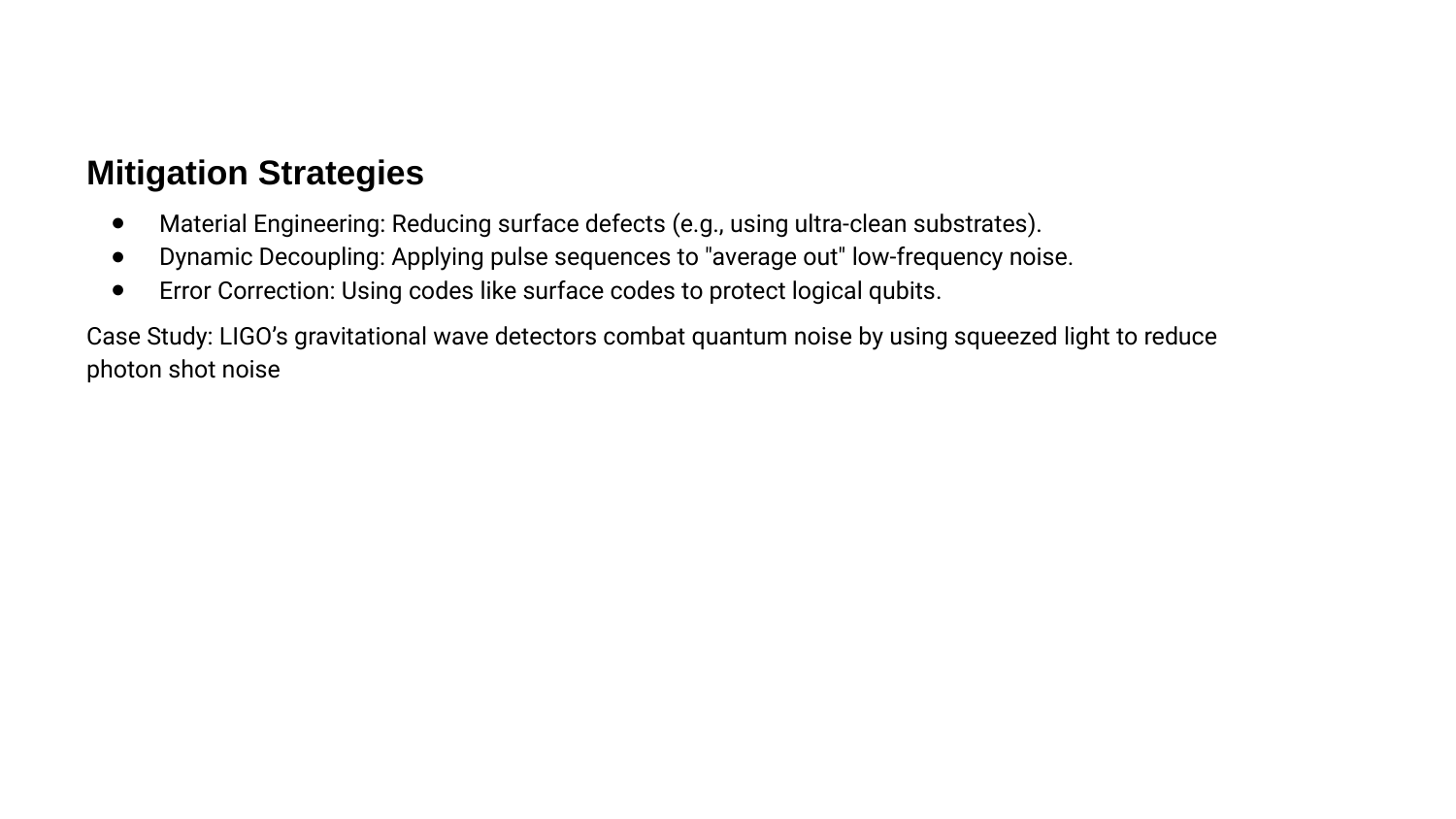

Mitigation Strategies
Material Engineering: Reducing surface defects (e.g., using ultra-clean substrates).
Dynamic Decoupling: Applying pulse sequences to "average out" low-frequency noise.
Error Correction: Using codes like surface codes to protect logical qubits.
Case Study: LIGO’s gravitational wave detectors combat quantum noise by using squeezed light to reduce photon shot noise